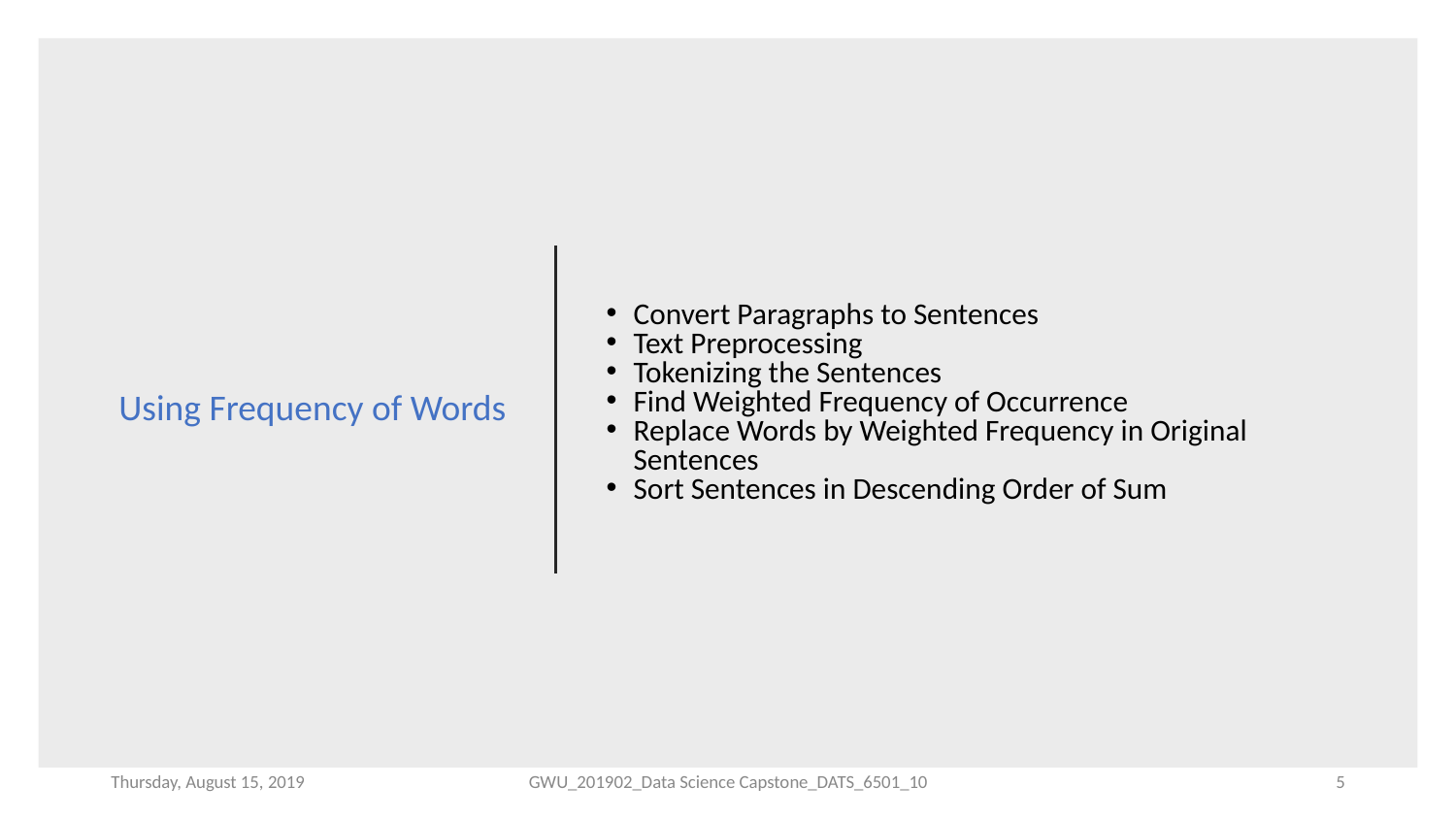

Convert Paragraphs to Sentences
Text Preprocessing
Tokenizing the Sentences
Find Weighted Frequency of Occurrence
Replace Words by Weighted Frequency in Original Sentences
Sort Sentences in Descending Order of Sum
# Using Frequency of Words
Thursday, August 15, 2019
GWU_201902_Data Science Capstone_DATS_6501_10
5